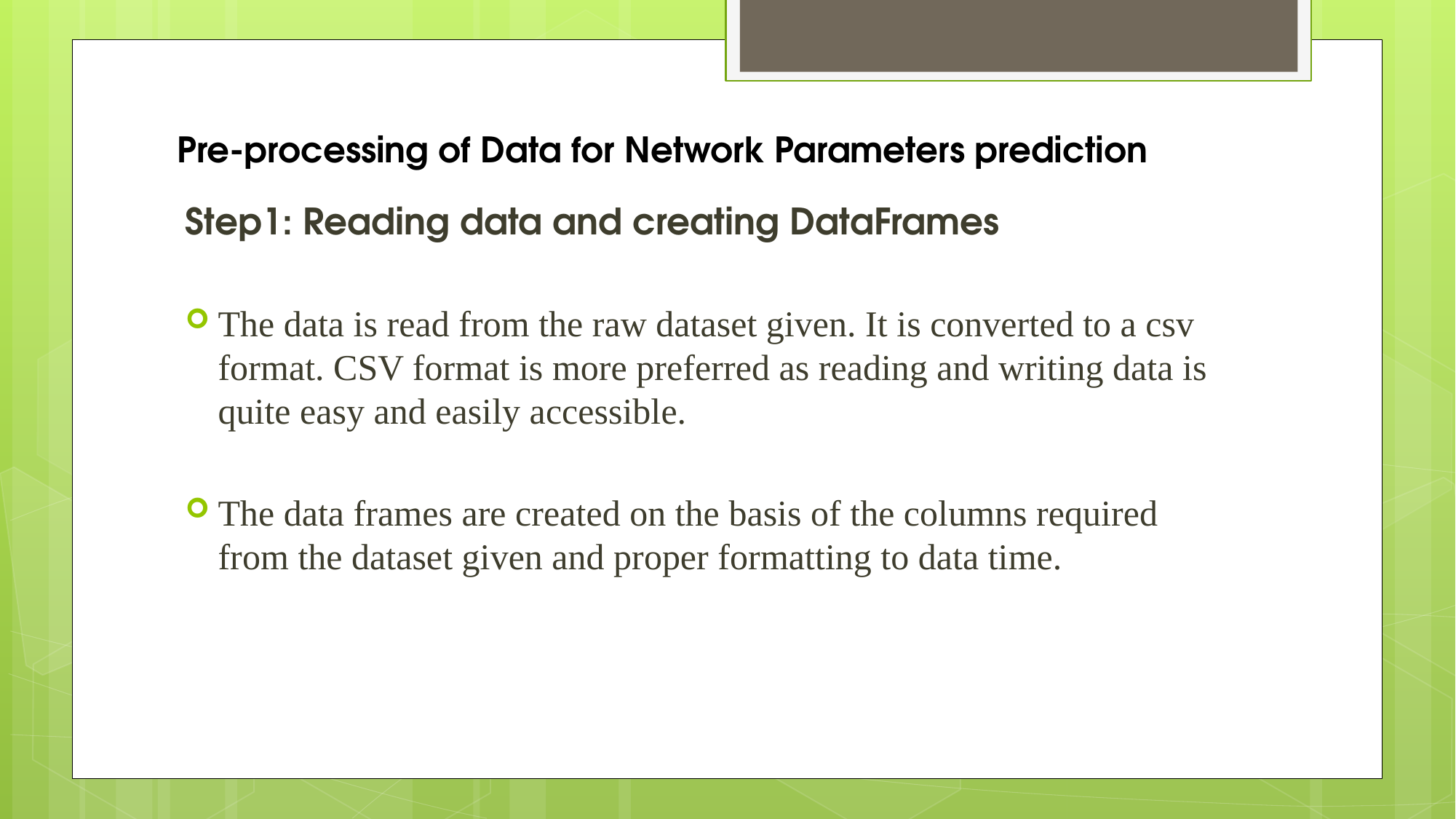

# Pre-processing of Data for Network Parameters prediction
Step1: Reading data and creating DataFrames

The data is read from the raw dataset given. It is converted to a csv format. CSV format is more preferred as reading and writing data is quite easy and easily accessible.

The data frames are created on the basis of the columns required from the dataset given and proper formatting to data time.